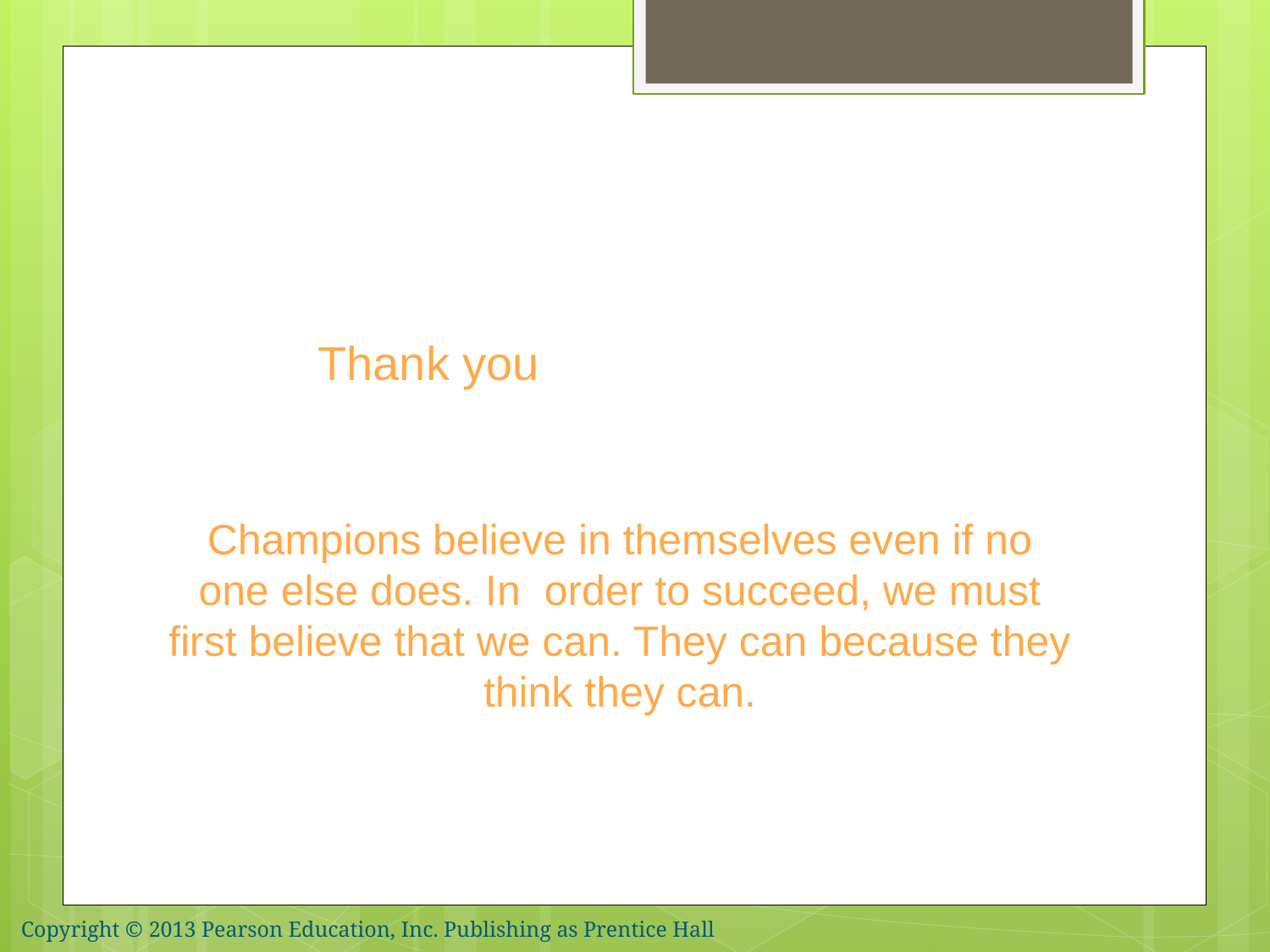

# Thank you
Champions believe in themselves even if no one else does. In  order to succeed, we must first believe that we can. They can because they think they can.